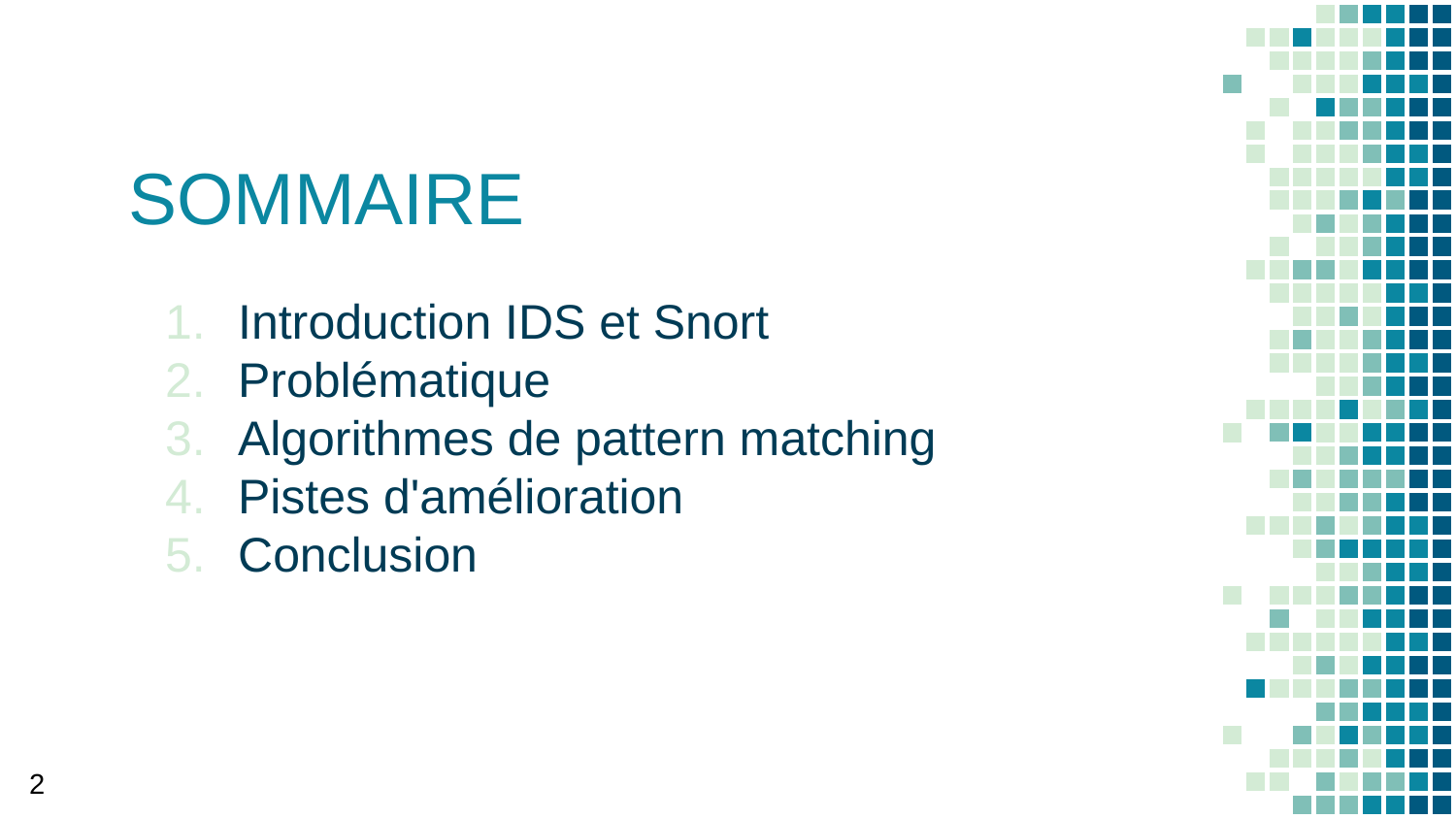

# SOMMAIRE
Introduction IDS et Snort
Problématique
Algorithmes de pattern matching
Pistes d'amélioration
Conclusion
2